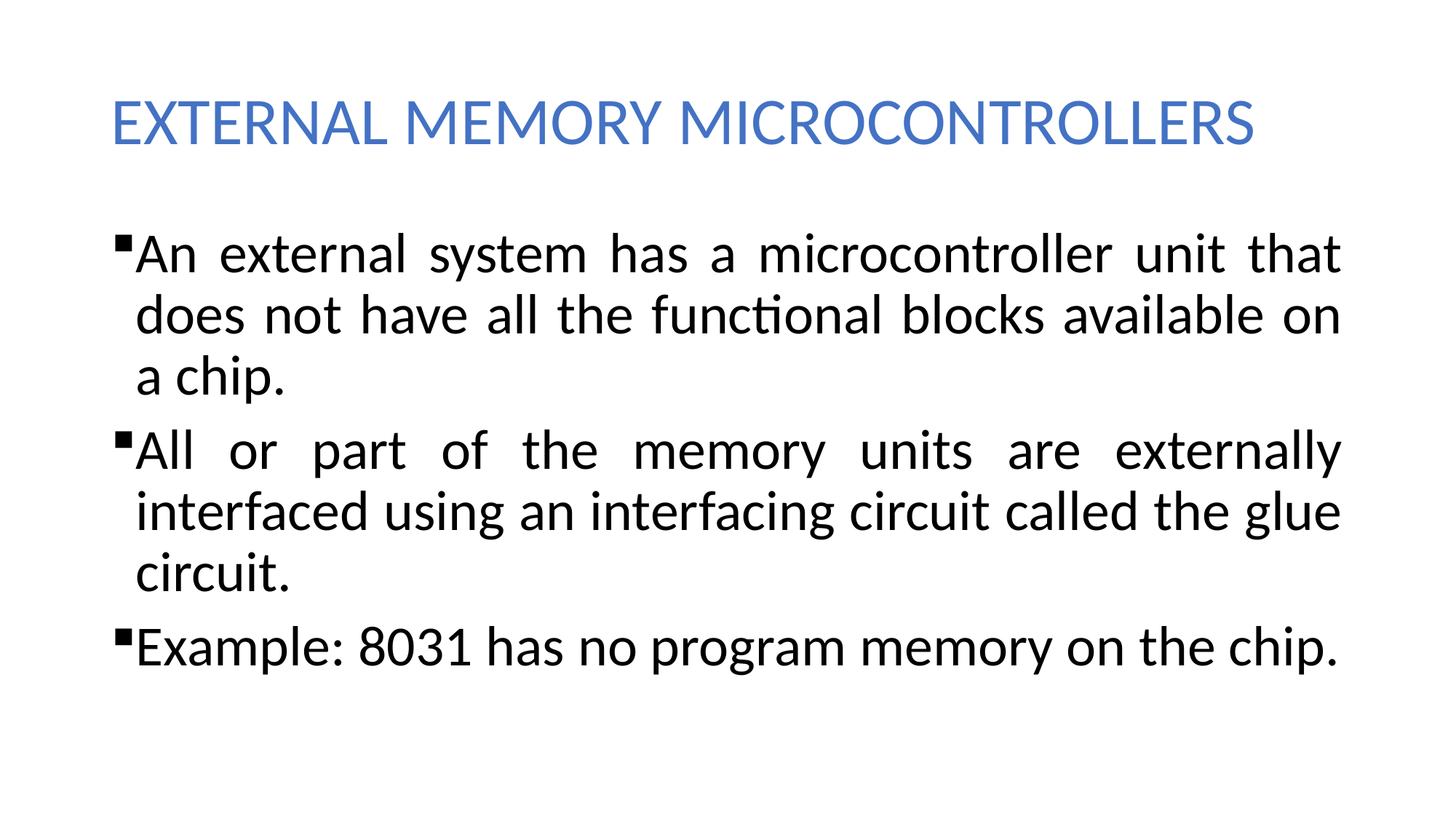

# EXTERNAL MEMORY MICROCONTROLLERS
An external system has a microcontroller unit that does not have all the functional blocks available on a chip.
All or part of the memory units are externally interfaced using an interfacing circuit called the glue circuit.
Example: 8031 has no program memory on the chip.